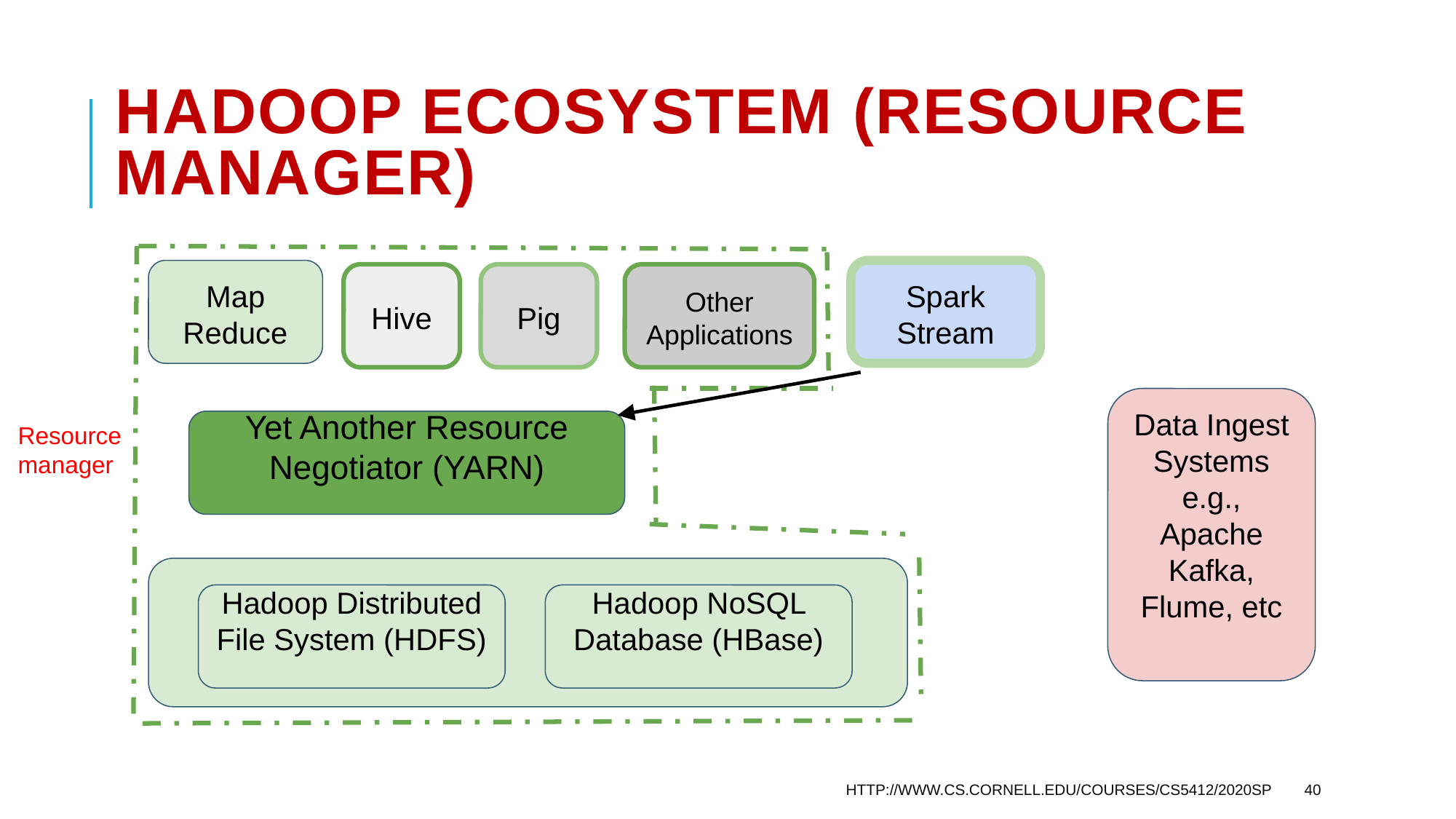

# Hadoop Ecosystem (Resource Manager)

Spark Stream

Map Reduce

Other Applications

Hive

Pig

Data Ingest Systems
e.g., Apache Kafka, Flume, etc

Resource manager
Yet Another Resource Negotiator (YARN)

Hadoop Distributed File System (HDFS)

Hadoop NoSQL Database (HBase)

HTTP://WWW.CS.CORNELL.EDU/COURSES/CS5412/2020SP
40